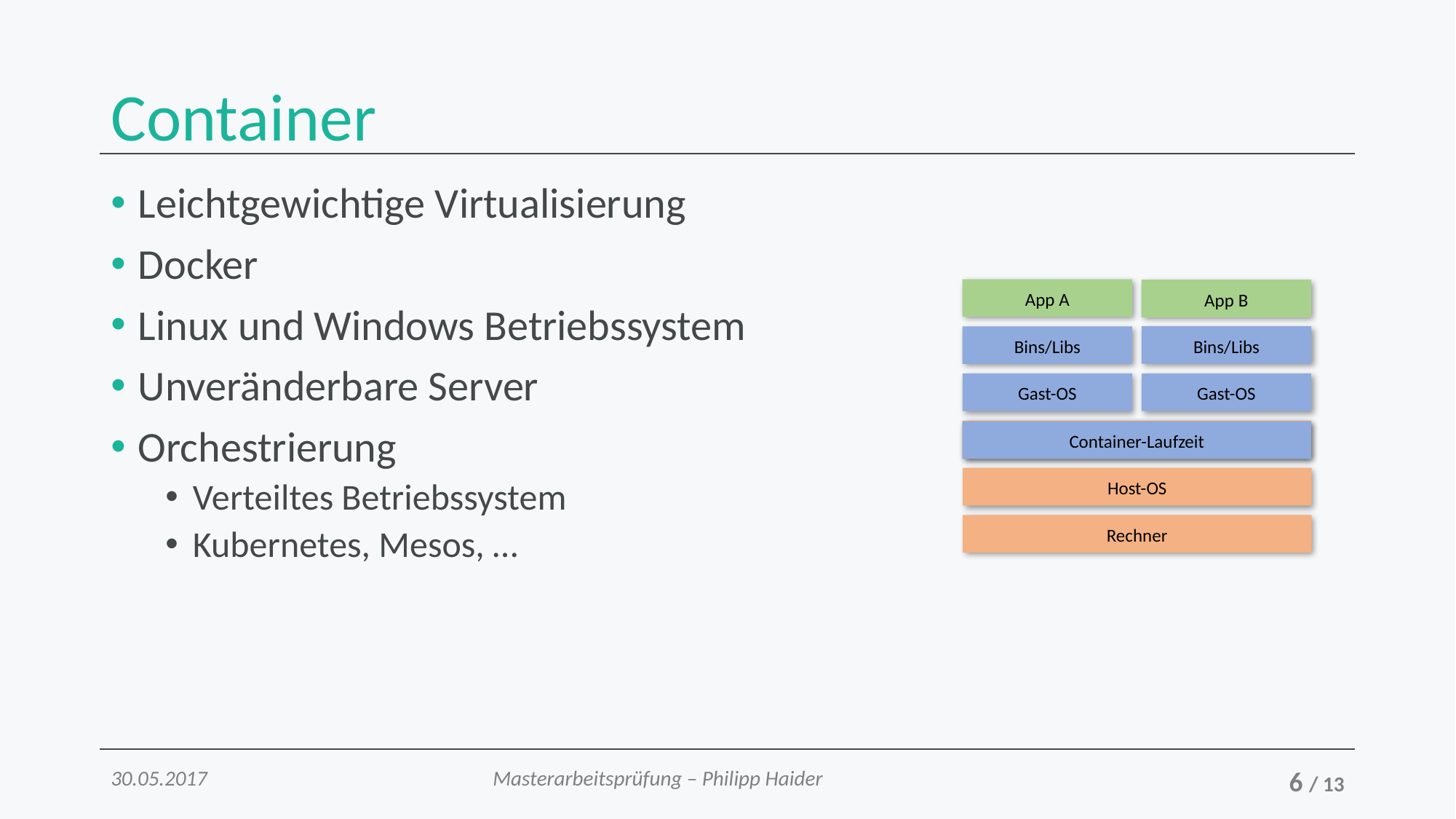

# Container
Leichtgewichtige Virtualisierung
Docker
Linux und Windows Betriebssystem
Unveränderbare Server
Orchestrierung
Verteiltes Betriebssystem
Kubernetes, Mesos, …
App A
App B
Bins/Libs
Bins/Libs
Gast-OS
Gast-OS
Hypervisor
Container-Laufzeit
Host-OS
Rechner
30.05.2017
Masterarbeitsprüfung – Philipp Haider
6 / 13